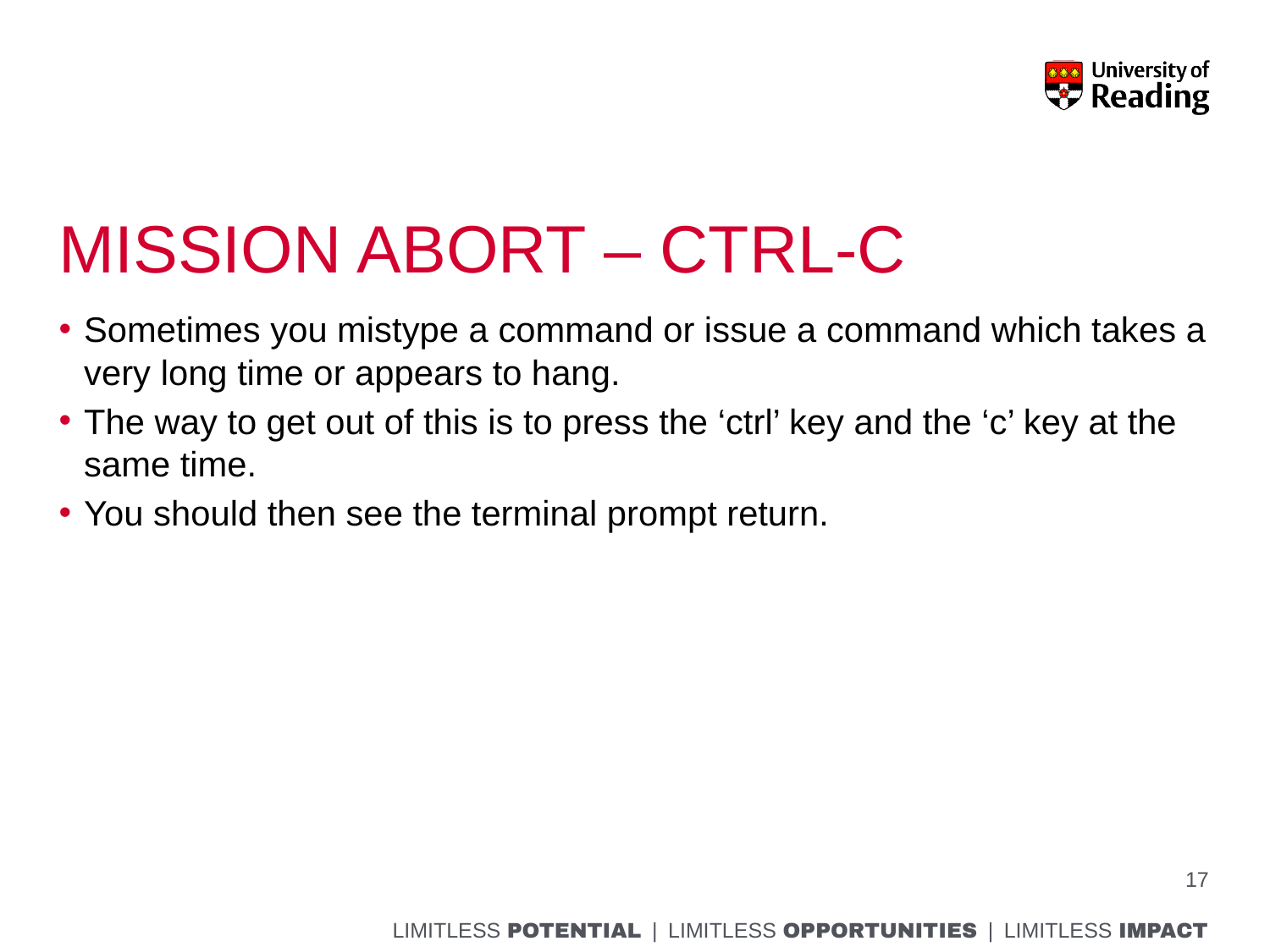

# Mission Abort – CTRL-C
Sometimes you mistype a command or issue a command which takes a very long time or appears to hang.
The way to get out of this is to press the ‘ctrl’ key and the ‘c’ key at the same time.
You should then see the terminal prompt return.

17